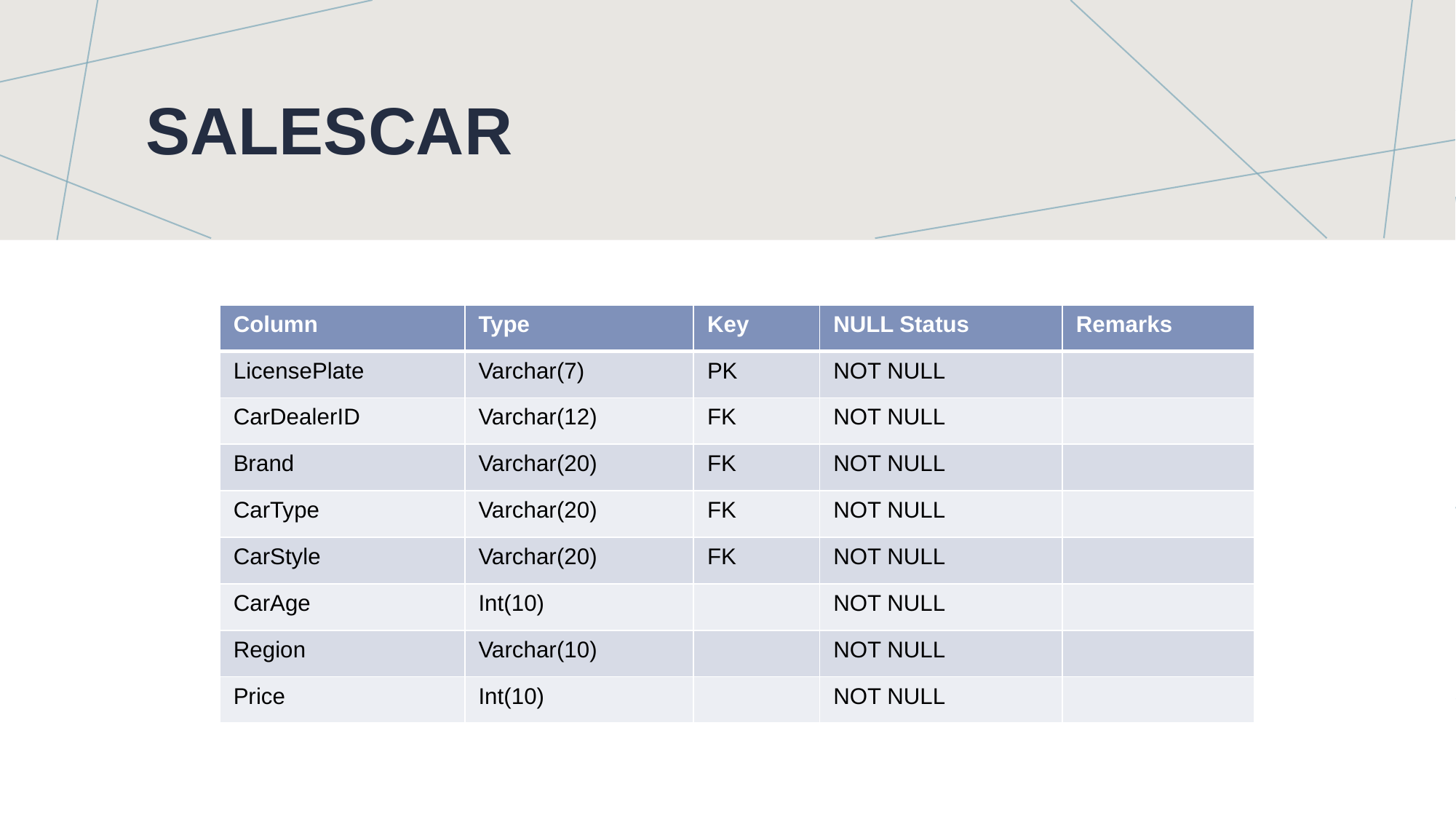

# Salescar
| Column | Type | Key | NULL Status | Remarks |
| --- | --- | --- | --- | --- |
| LicensePlate | Varchar(7) | PK | NOT NULL |  |
| CarDealerID | Varchar(12) | FK | NOT NULL |  |
| Brand | Varchar(20) | FK | NOT NULL |  |
| CarType | Varchar(20) | FK | NOT NULL |  |
| CarStyle | Varchar(20) | FK | NOT NULL |  |
| CarAge | Int(10) |  | NOT NULL |  |
| Region | Varchar(10) |  | NOT NULL |  |
| Price | Int(10) |  | NOT NULL |  |